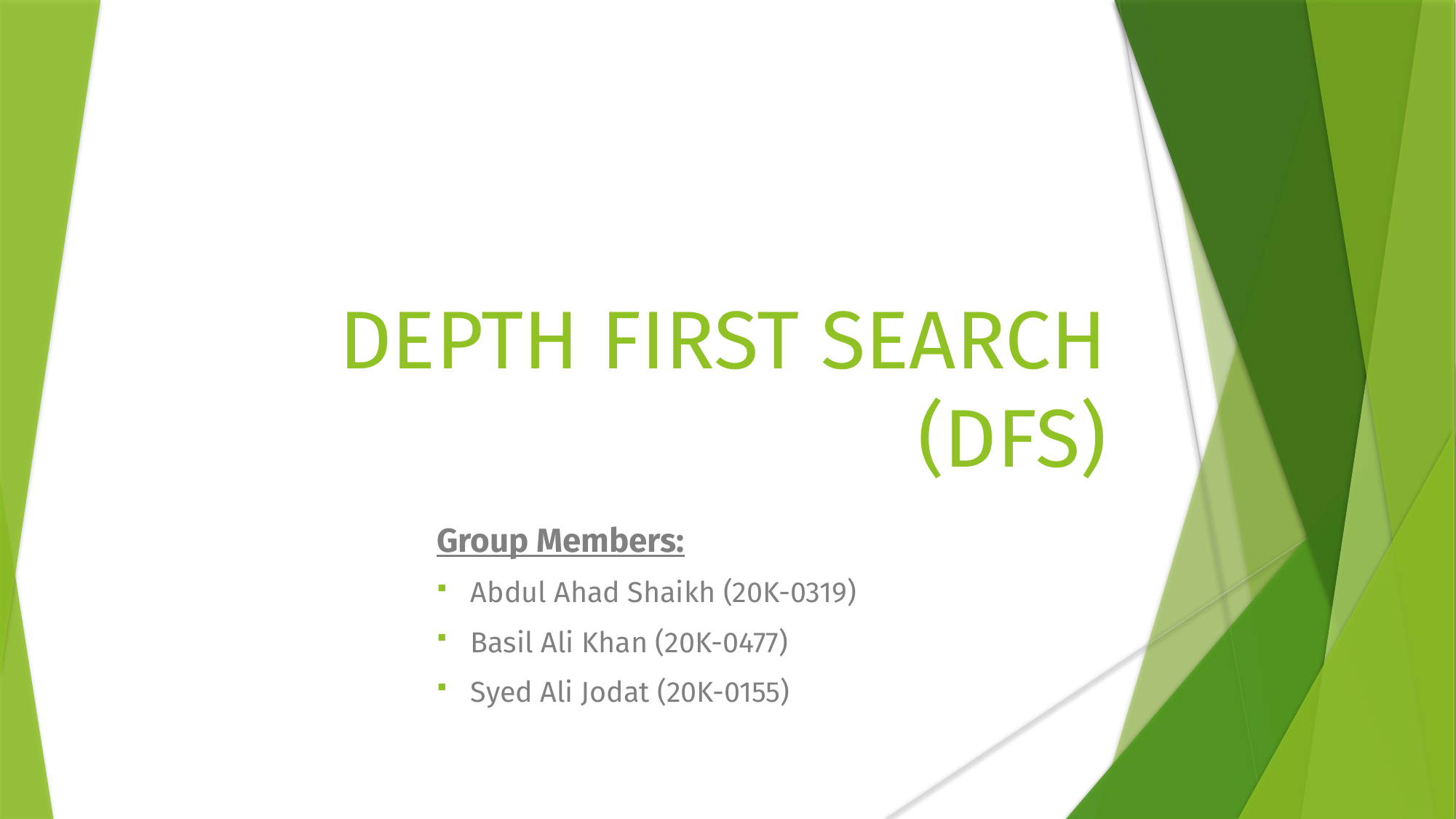

# DEPTH FIRST SEARCH (DFS)
Group Members:
Abdul Ahad Shaikh (20K-0319)
Basil Ali Khan (20K-0477)
Syed Ali Jodat (20K-0155)